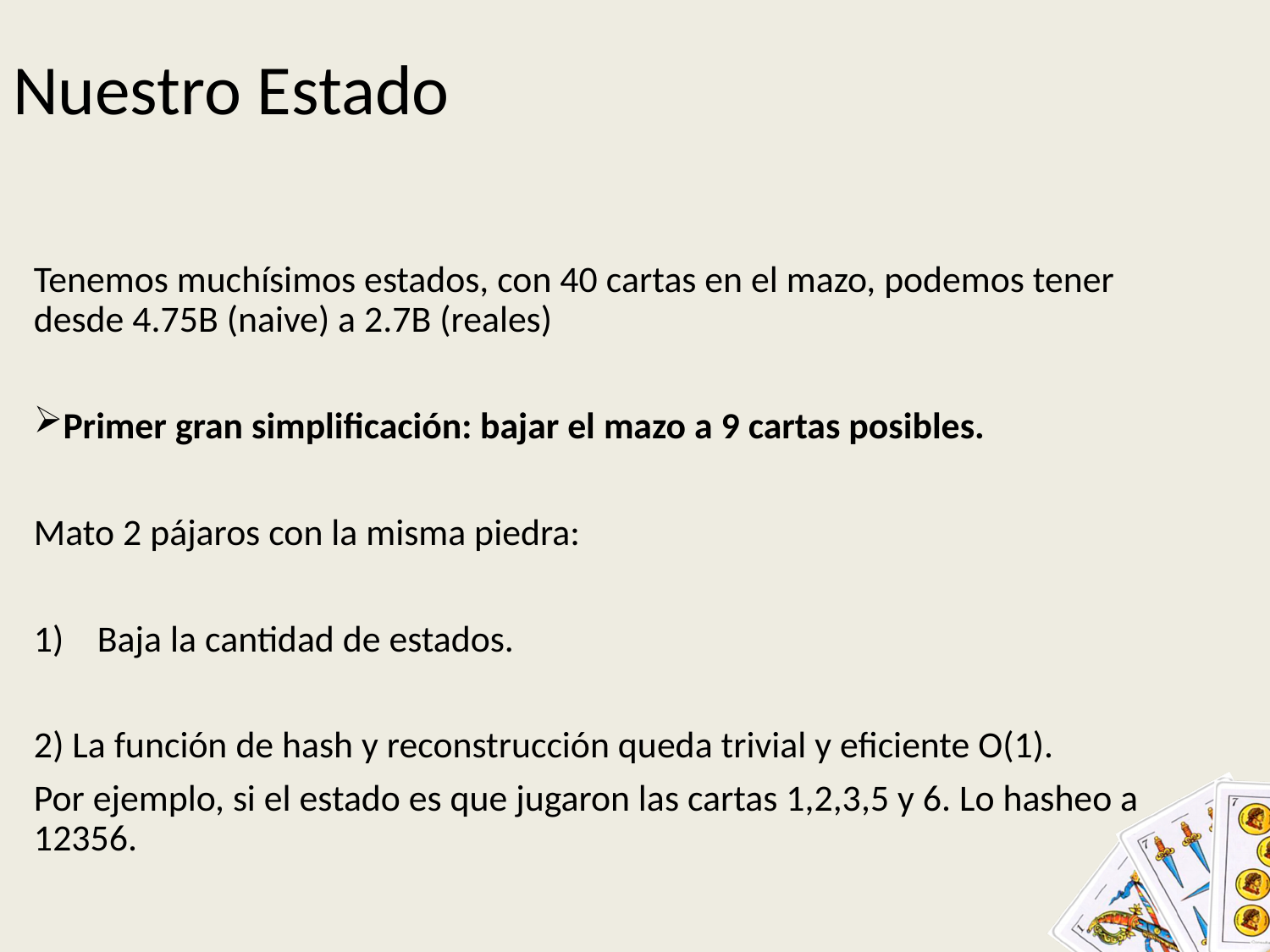

# Nuestro Estado
Tenemos muchísimos estados, con 40 cartas en el mazo, podemos tener desde 4.75B (naive) a 2.7B (reales)

Primer gran simplificación: bajar el mazo a 9 cartas posibles.

Mato 2 pájaros con la misma piedra:

Baja la cantidad de estados.

2) La función de hash y reconstrucción queda trivial y eficiente O(1).
Por ejemplo, si el estado es que jugaron las cartas 1,2,3,5 y 6. Lo hasheo a 12356.